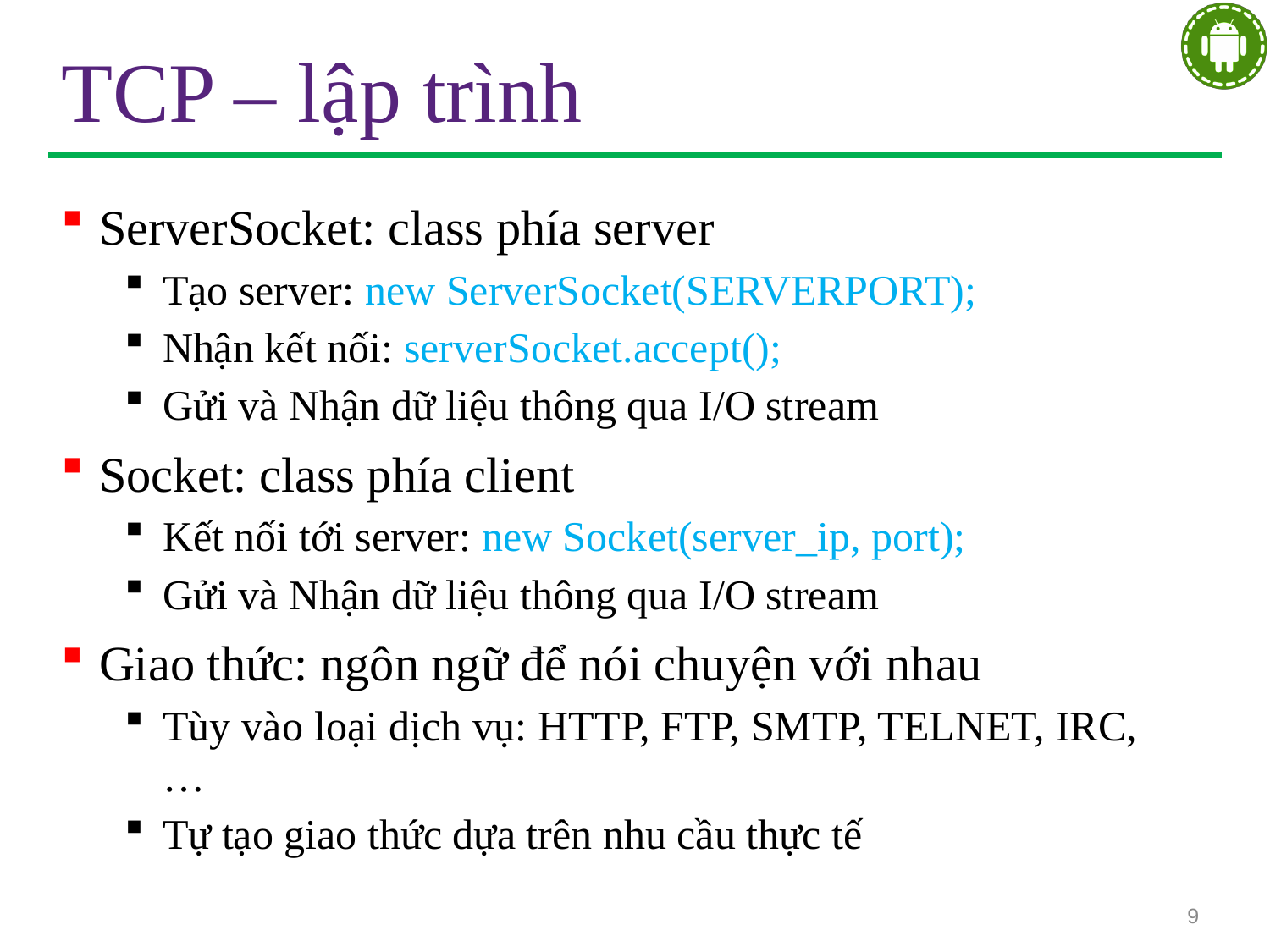

# TCP – lập trình

ServerSocket: class phía server
Tạo server: new ServerSocket(SERVERPORT);
Nhận kết nối: serverSocket.accept();
Gửi và Nhận dữ liệu thông qua I/O stream
Socket: class phía client
Kết nối tới server: new Socket(server_ip, port);
Gửi và Nhận dữ liệu thông qua I/O stream
Giao thức: ngôn ngữ để nói chuyện với nhau
Tùy vào loại dịch vụ: HTTP, FTP, SMTP, TELNET, IRC, …
Tự tạo giao thức dựa trên nhu cầu thực tế
9